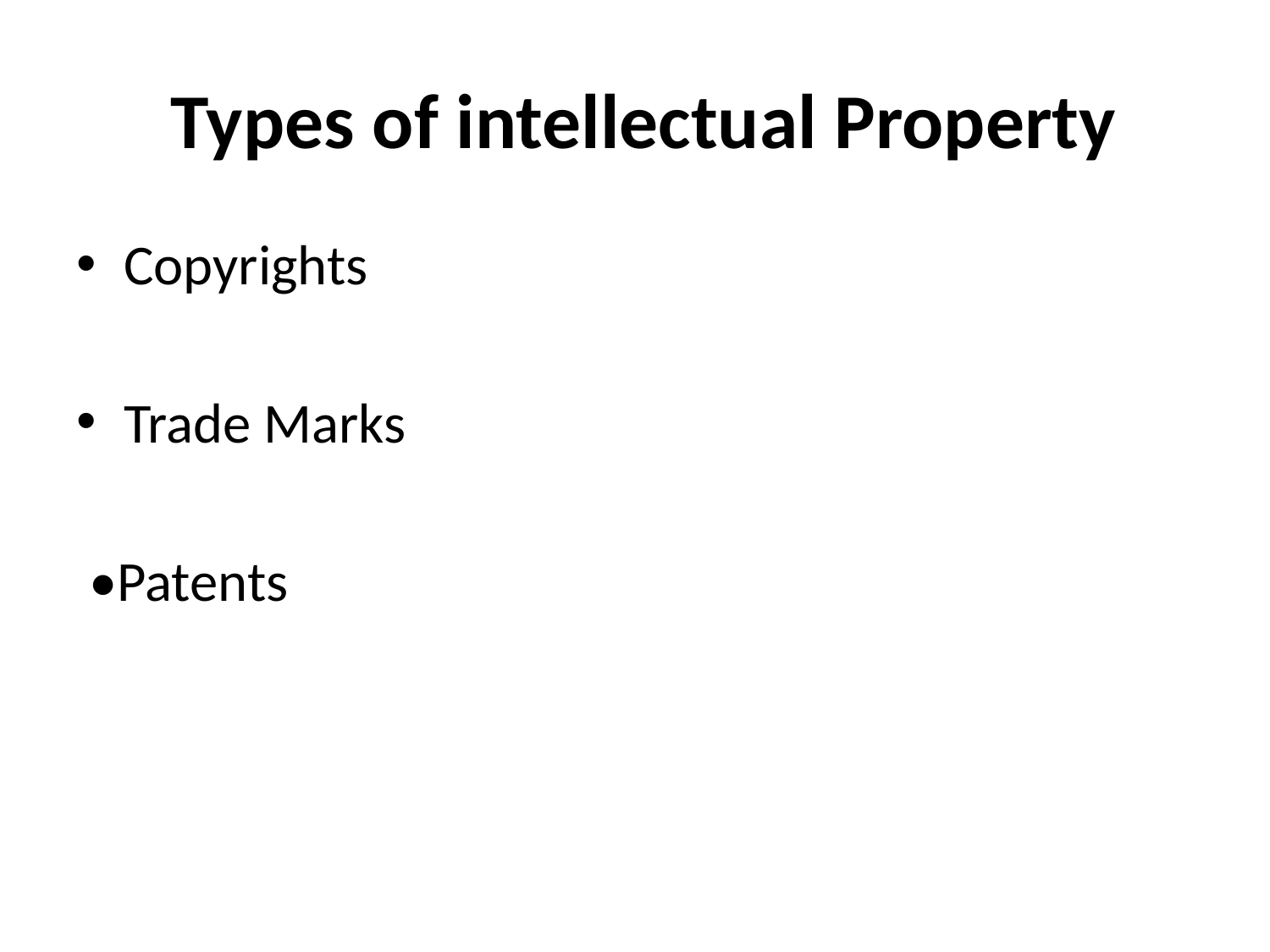

# Types of intellectual Property
Copyrights

Trade Marks

 •Patents